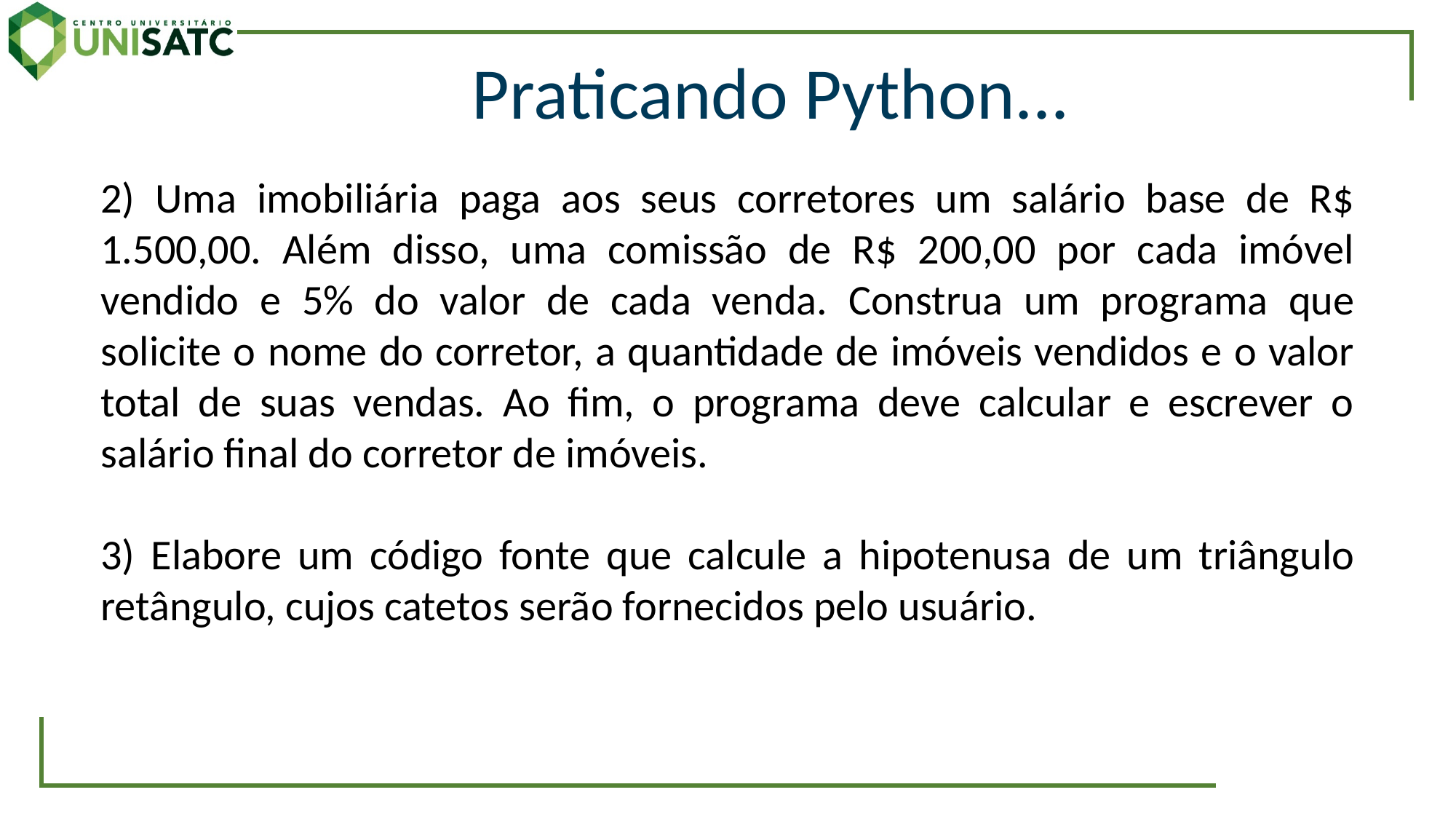

Praticando Python...

2) Uma imobiliária paga aos seus corretores um salário base de R$ 1.500,00. Além disso, uma comissão de R$ 200,00 por cada imóvel vendido e 5% do valor de cada venda. Construa um programa que solicite o nome do corretor, a quantidade de imóveis vendidos e o valor total de suas vendas. Ao fim, o programa deve calcular e escrever o salário final do corretor de imóveis.

3) Elabore um código fonte que calcule a hipotenusa de um triângulo retângulo, cujos catetos serão fornecidos pelo usuário.